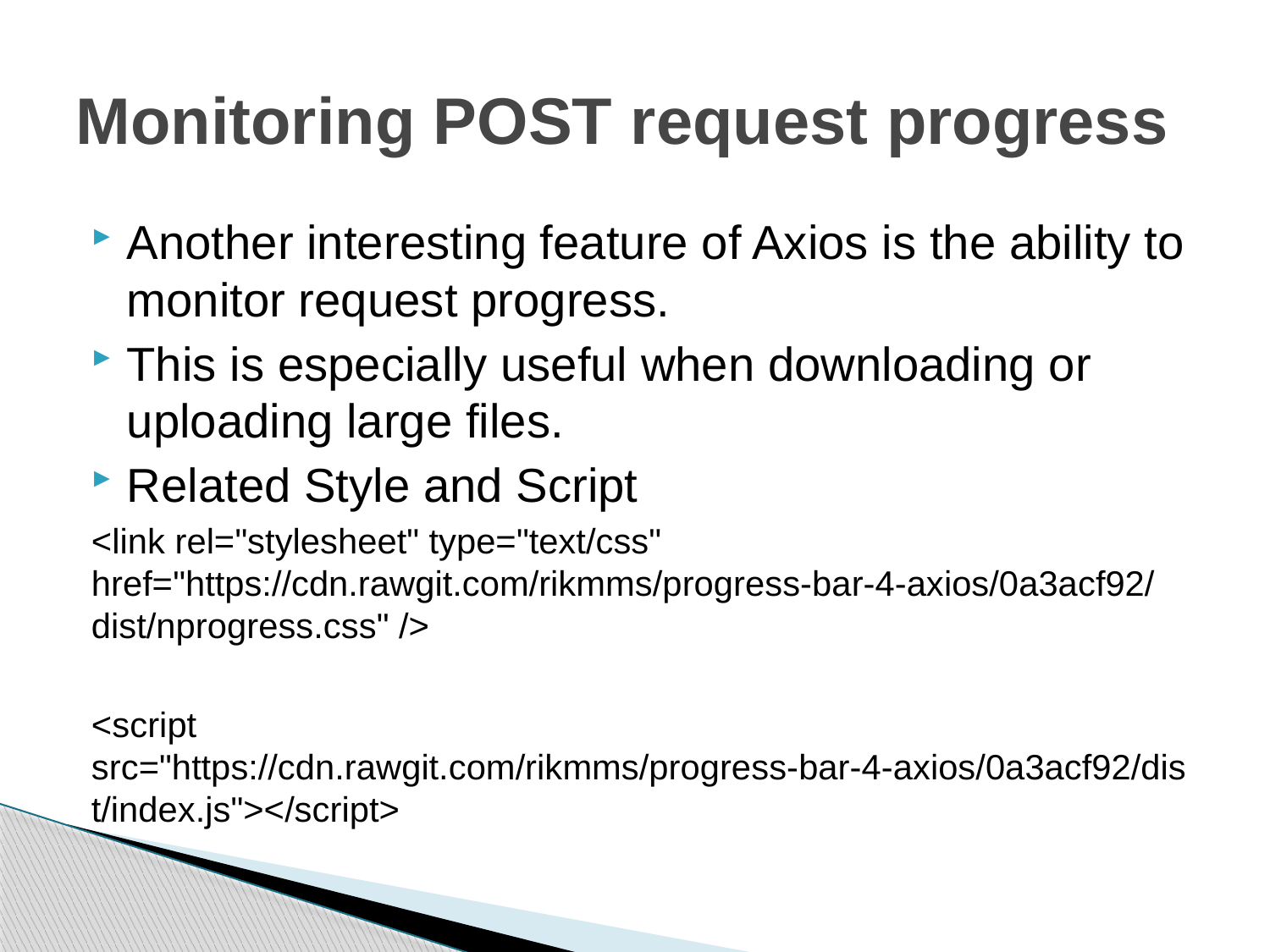

# Monitoring POST request progress
Another interesting feature of Axios is the ability to monitor request progress.
This is especially useful when downloading or uploading large files.
Related Style and Script
<link rel="stylesheet" type="text/css" href="https://cdn.rawgit.com/rikmms/progress-bar-4-axios/0a3acf92/dist/nprogress.css" />

<script src="https://cdn.rawgit.com/rikmms/progress-bar-4-axios/0a3acf92/dist/index.js"></script>